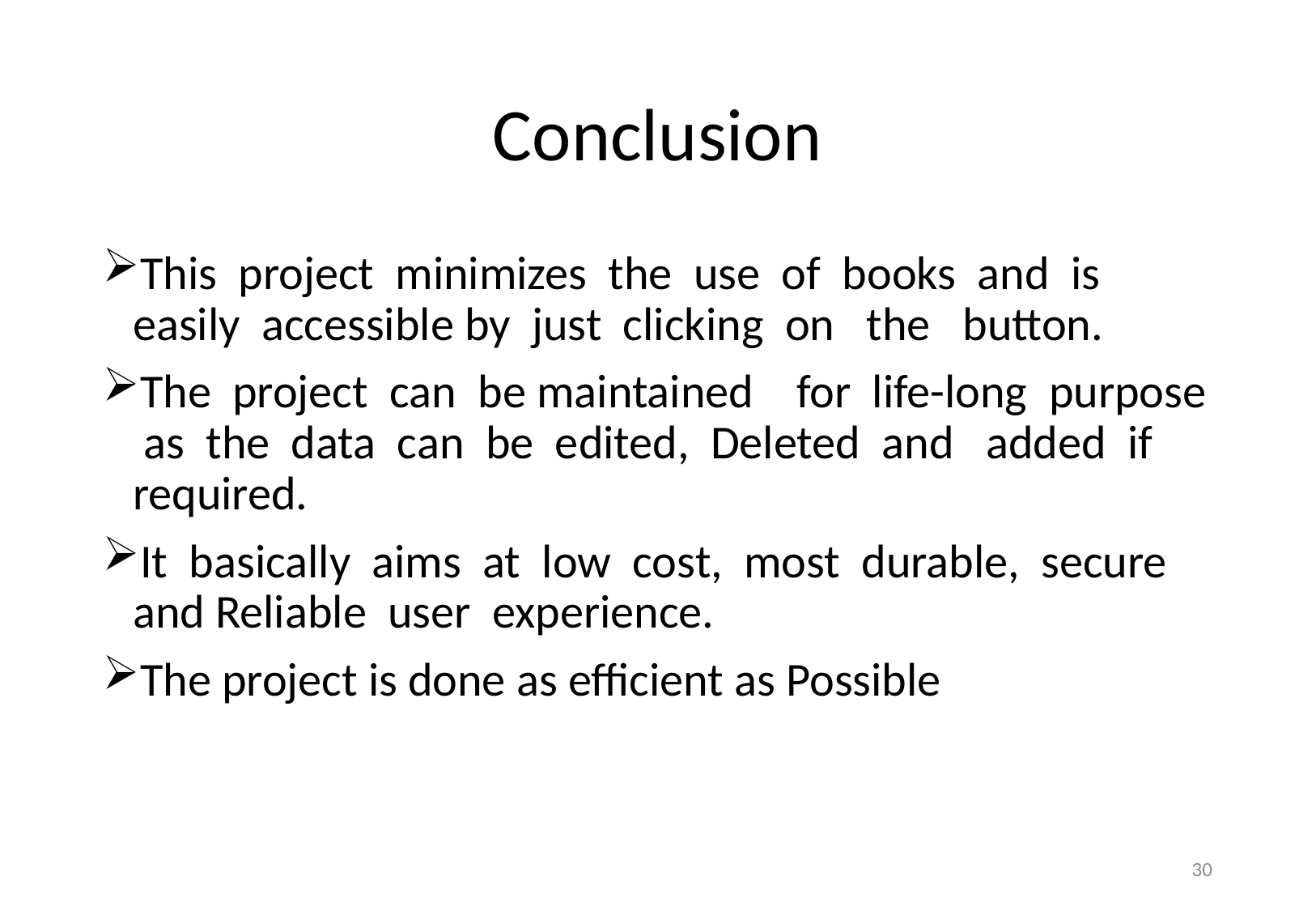

# Conclusion
This  project  minimizes  the  use  of  books  and  is  easily  accessible by  just  clicking  on   the   button.
The  project  can  be maintained    for  life-long  purpose  as  the  data  can  be  edited,  Deleted  and   added  if  required.
It  basically  aims  at  low  cost,  most  durable,  secure  and Reliable  user  experience.
The project is done as efficient as Possible
30